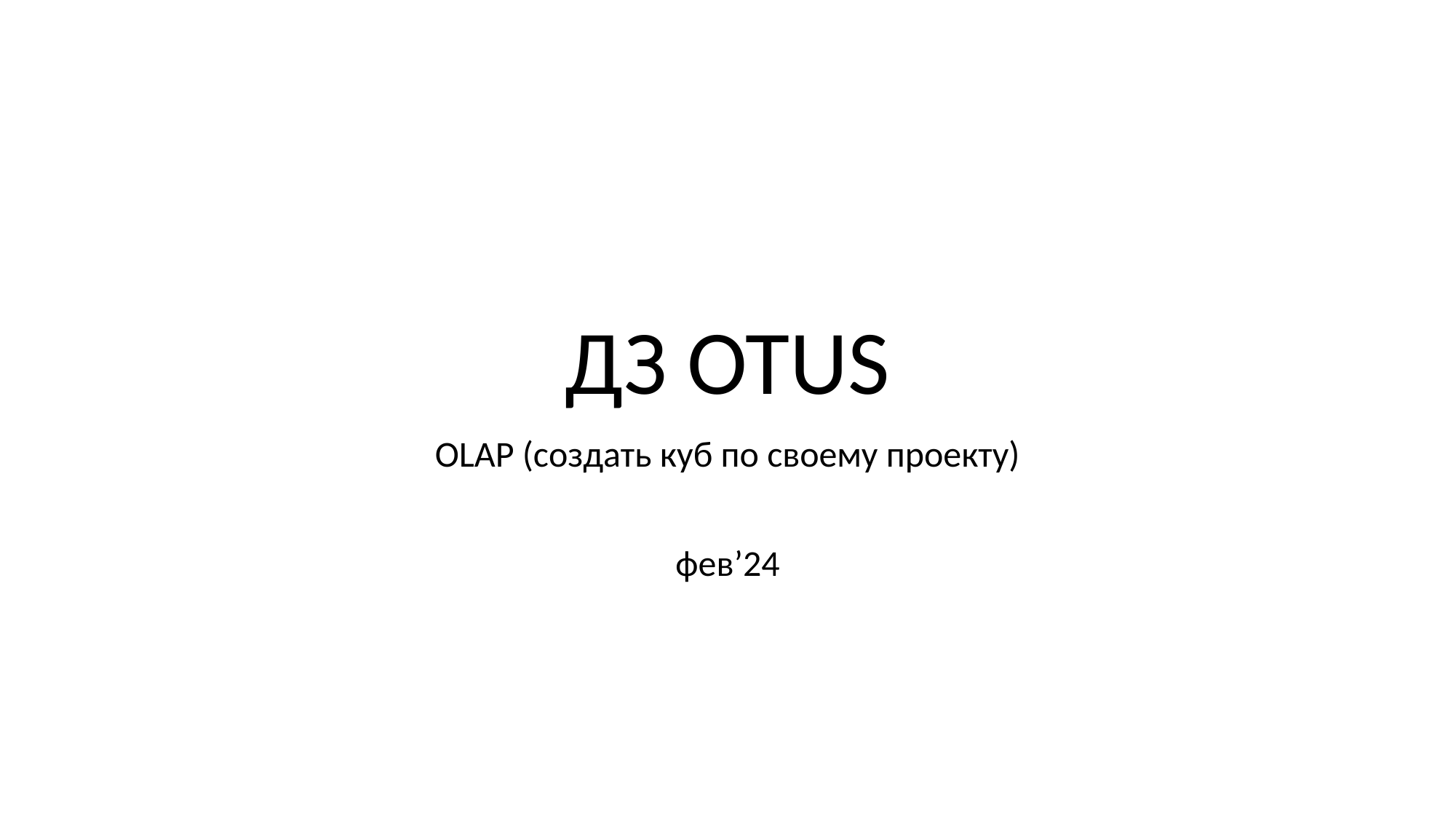

# ДЗ OTUS
OLAP (создать куб по своему проекту)

фев’24